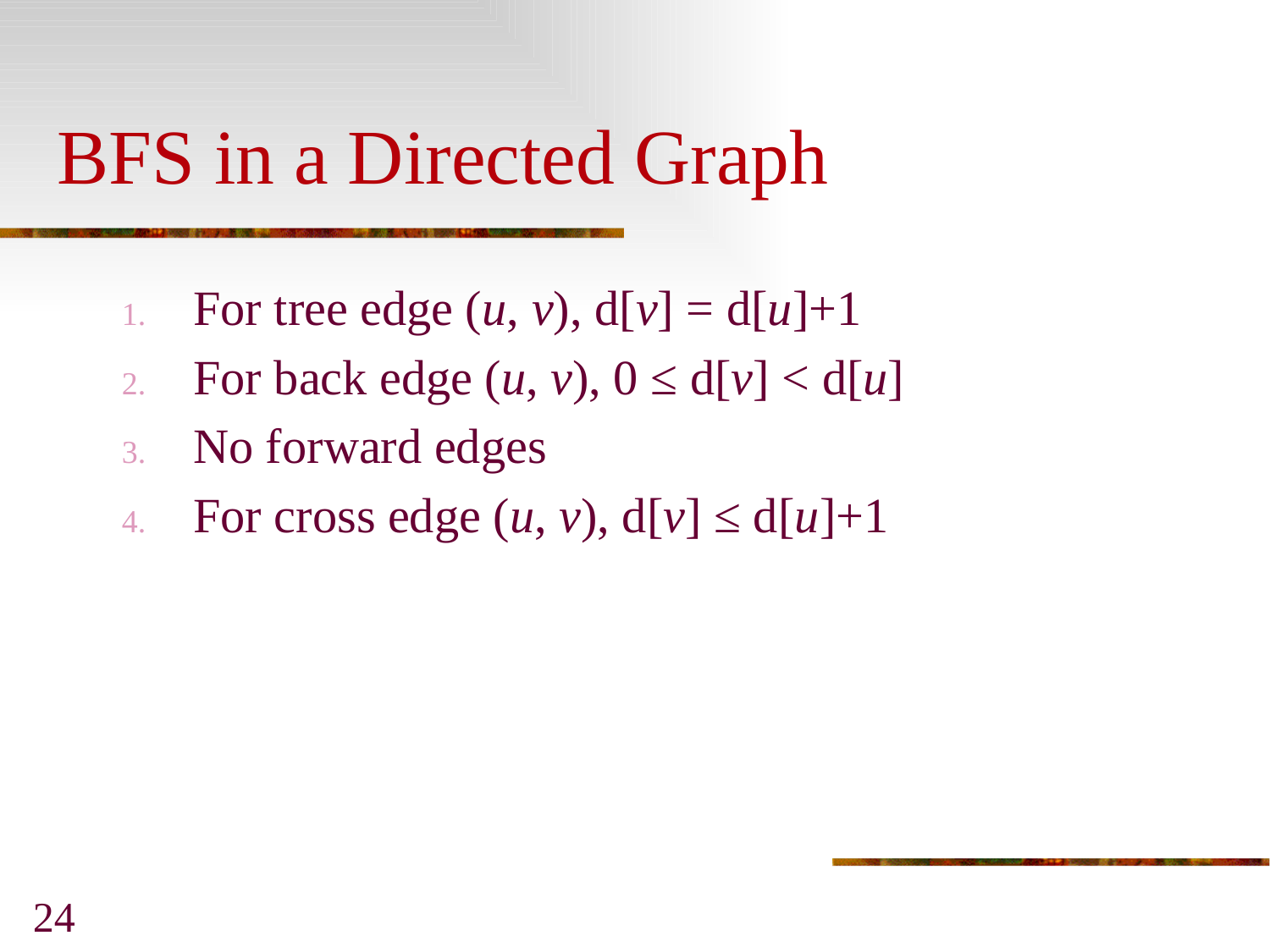

# BFS in a Directed Graph
For tree edge (u, v), d[v] = d[u]+1
For back edge (u, v), 0 ≤ d[v] < d[u]
No forward edges
For cross edge (u, v), d[v] ≤ d[u]+1

24